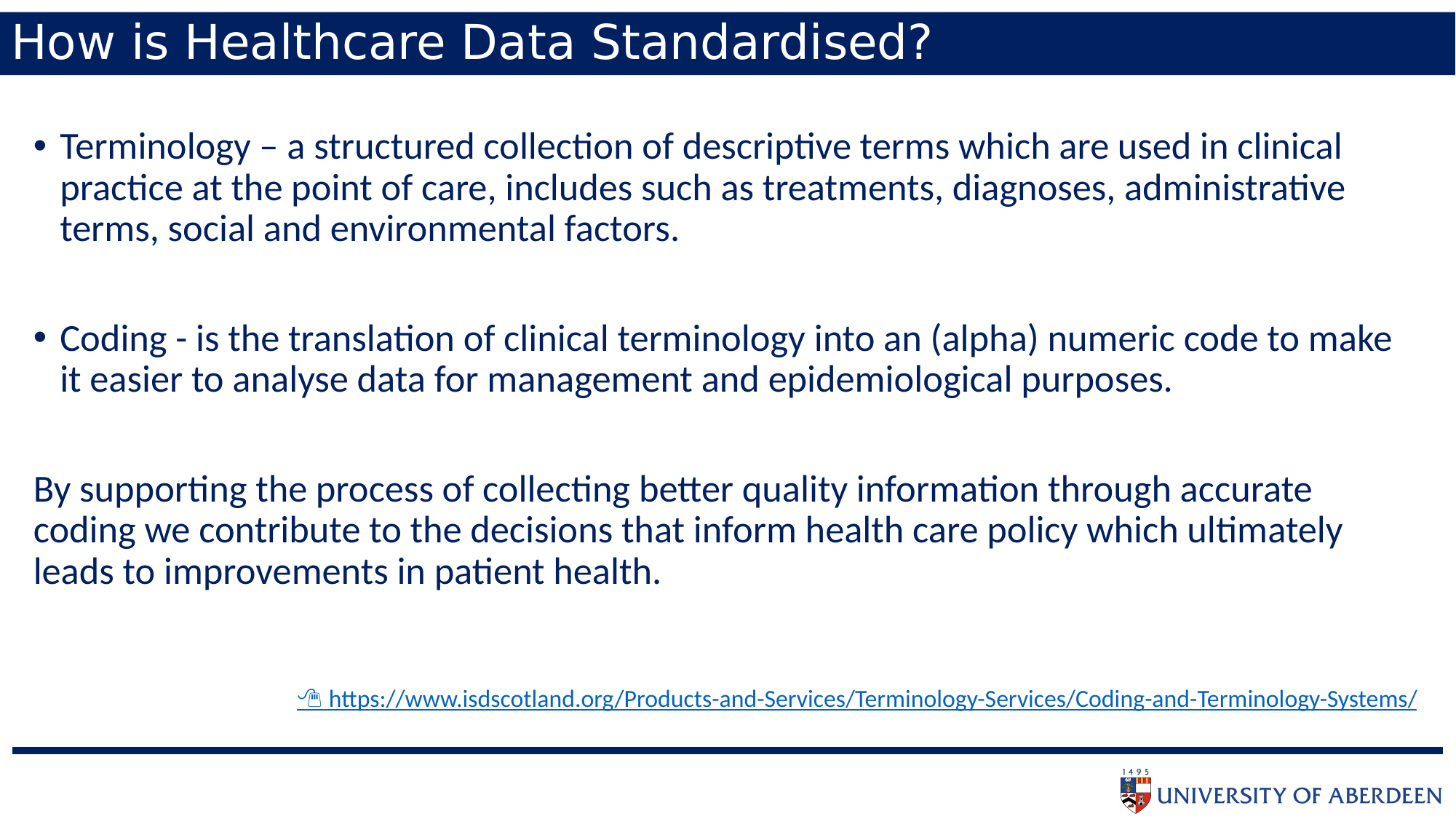

# How is Healthcare Data Standardised?
Terminology – a structured collection of descriptive terms which are used in clinical practice at the point of care, includes such as treatments, diagnoses, administrative terms, social and environmental factors.

Coding - is the translation of clinical terminology into an (alpha) numeric code to make it easier to analyse data for management and epidemiological purposes.

By supporting the process of collecting better quality information through accurate coding we contribute to the decisions that inform health care policy which ultimately leads to improvements in patient health.

🖱 https://www.isdscotland.org/Products-and-Services/Terminology-Services/Coding-and-Terminology-Systems/